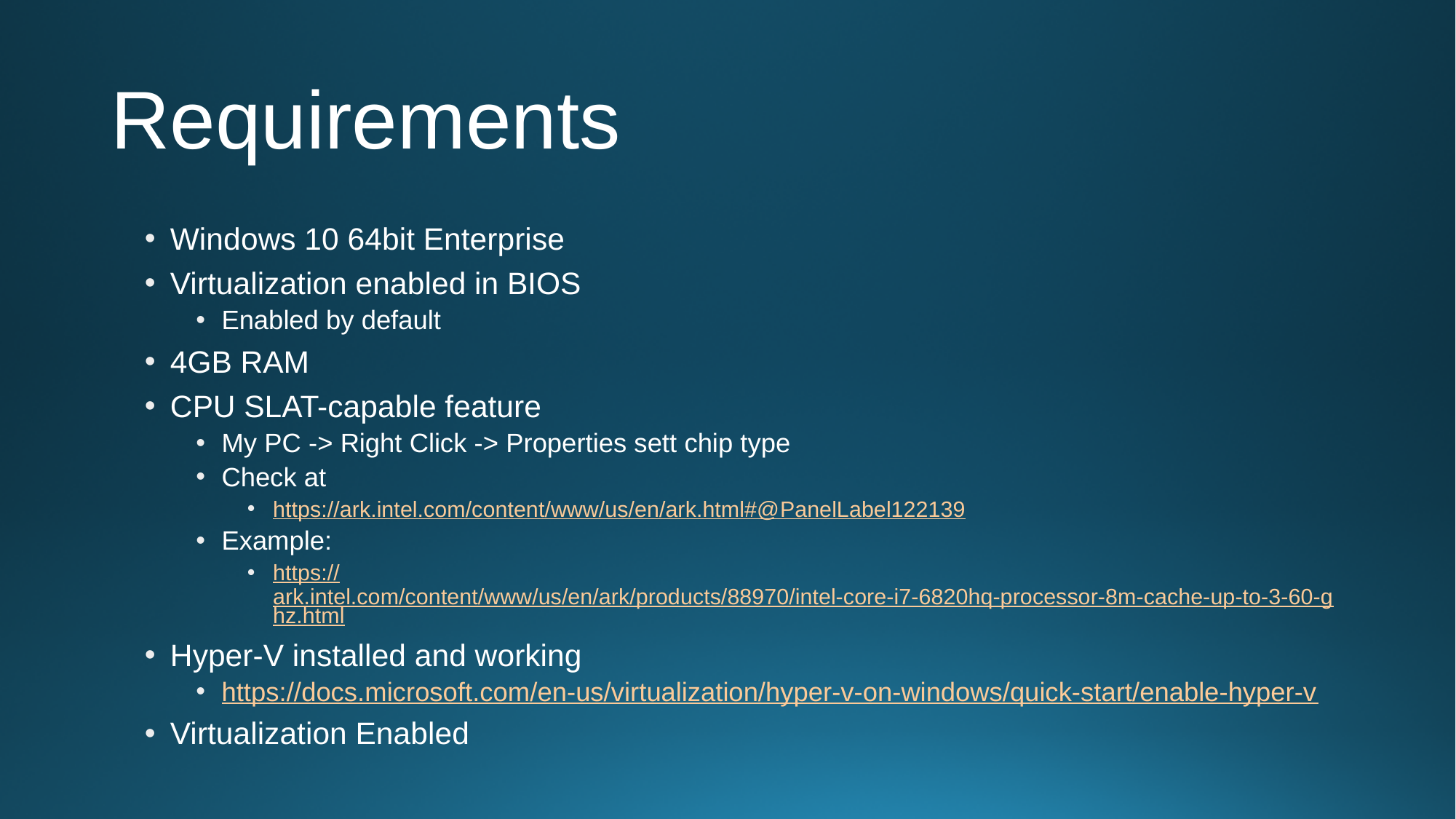

# Requirements
Windows 10 64bit Enterprise
Virtualization enabled in BIOS
Enabled by default
4GB RAM
CPU SLAT-capable feature
My PC -> Right Click -> Properties sett chip type
Check at
https://ark.intel.com/content/www/us/en/ark.html#@PanelLabel122139
Example:
https://ark.intel.com/content/www/us/en/ark/products/88970/intel-core-i7-6820hq-processor-8m-cache-up-to-3-60-ghz.html
Hyper-V installed and working
https://docs.microsoft.com/en-us/virtualization/hyper-v-on-windows/quick-start/enable-hyper-v
Virtualization Enabled